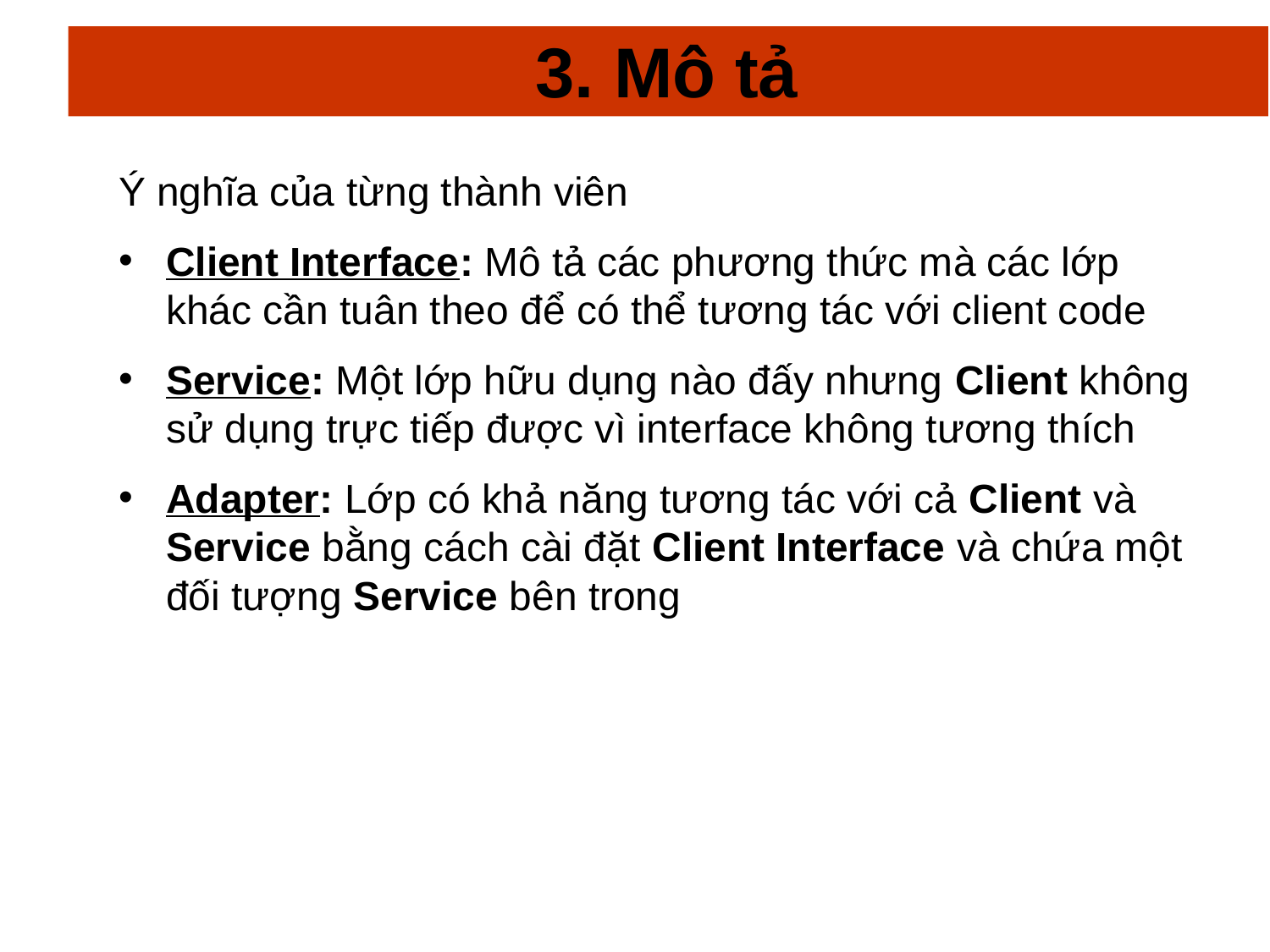

# 3. Mô tả
Ý nghĩa của từng thành viên
Client Interface: Mô tả các phương thức mà các lớp khác cần tuân theo để có thể tương tác với client code
Service: Một lớp hữu dụng nào đấy nhưng Client không sử dụng trực tiếp được vì interface không tương thích
Adapter: Lớp có khả năng tương tác với cả Client và Service bằng cách cài đặt Client Interface và chứa một đối tượng Service bên trong